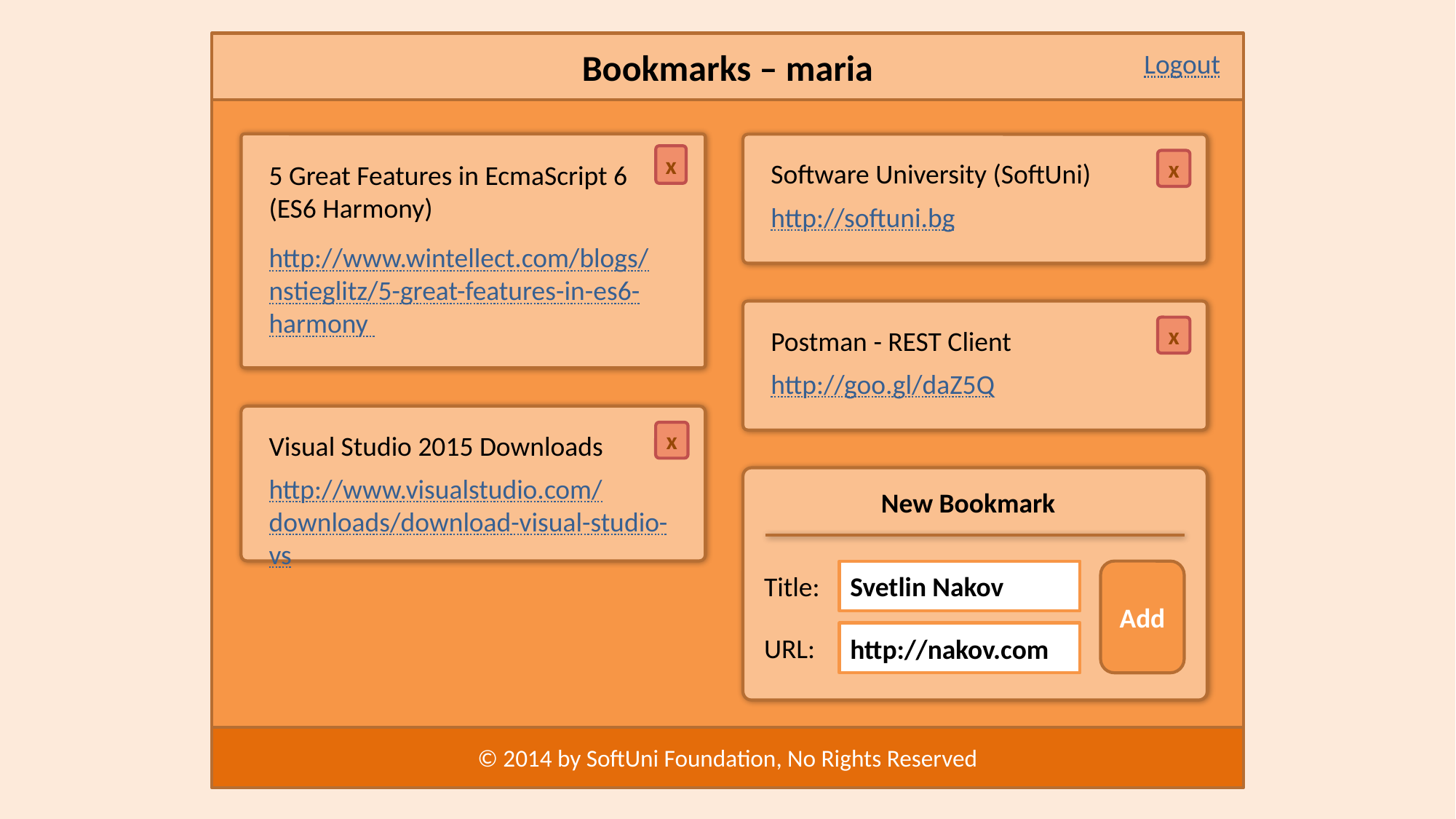

Bookmarks – maria
Logout

x
5 Great Features in EcmaScript 6 (ES6 Harmony)
http://www.wintellect.com/blogs/nstieglitz/5-great-features-in-es6-harmony

x
Software University (SoftUni)
http://softuni.bg

x
Postman - REST Client
http://goo.gl/daZ5Q

x
Visual Studio 2015 Downloads
http://www.visualstudio.com/downloads/download-visual-studio-vs

New Bookmark
Svetlin Nakov
Add
Title:
http://nakov.com
URL:
© 2014 by SoftUni Foundation, No Rights Reserved